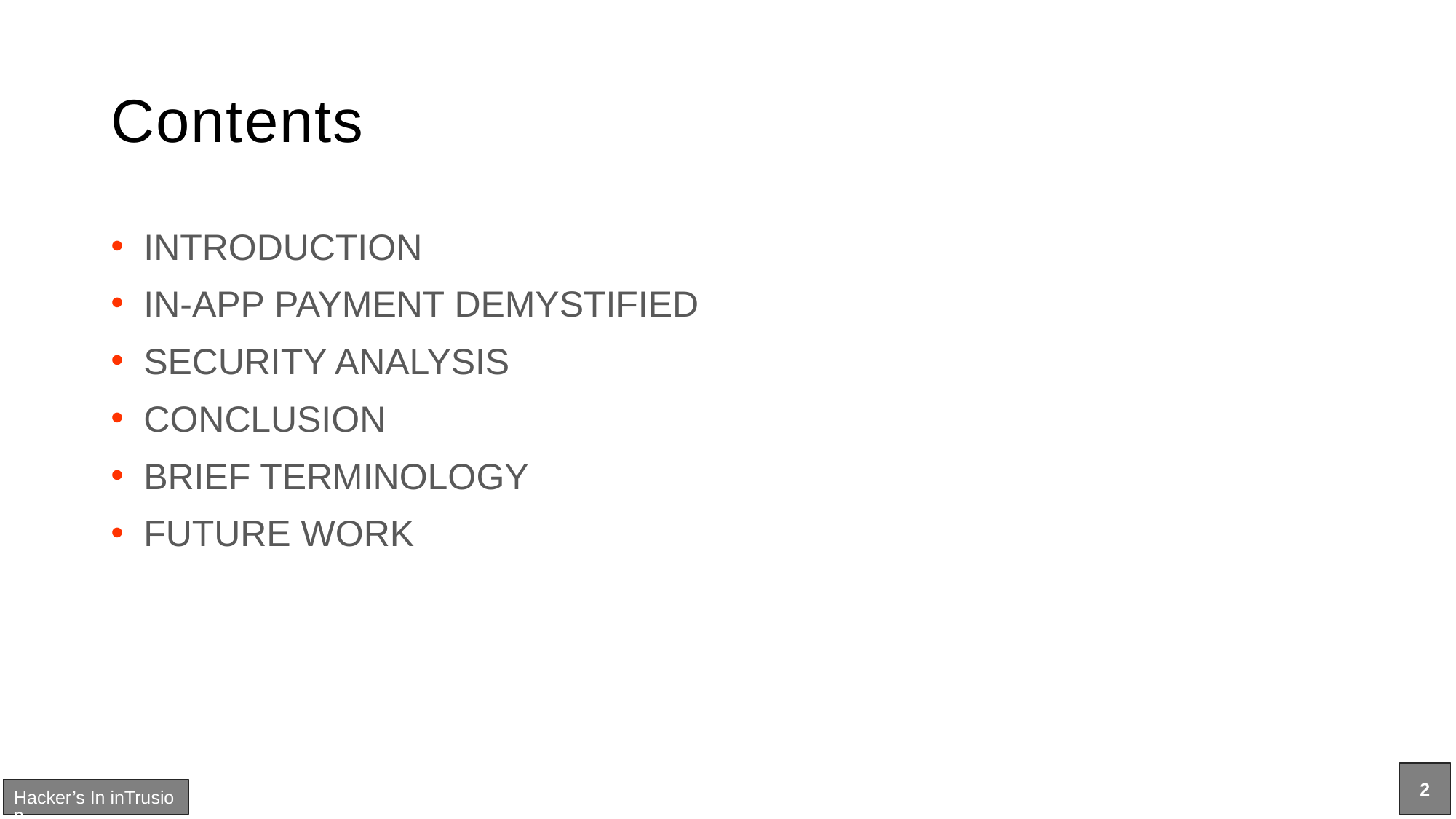

# Contents
INTRODUCTION
IN-APP PAYMENT DEMYSTIFIED
SECURITY ANALYSIS
CONCLUSION
BRIEF TERMINOLOGY
FUTURE WORK
2
Hacker’s In inTrusion